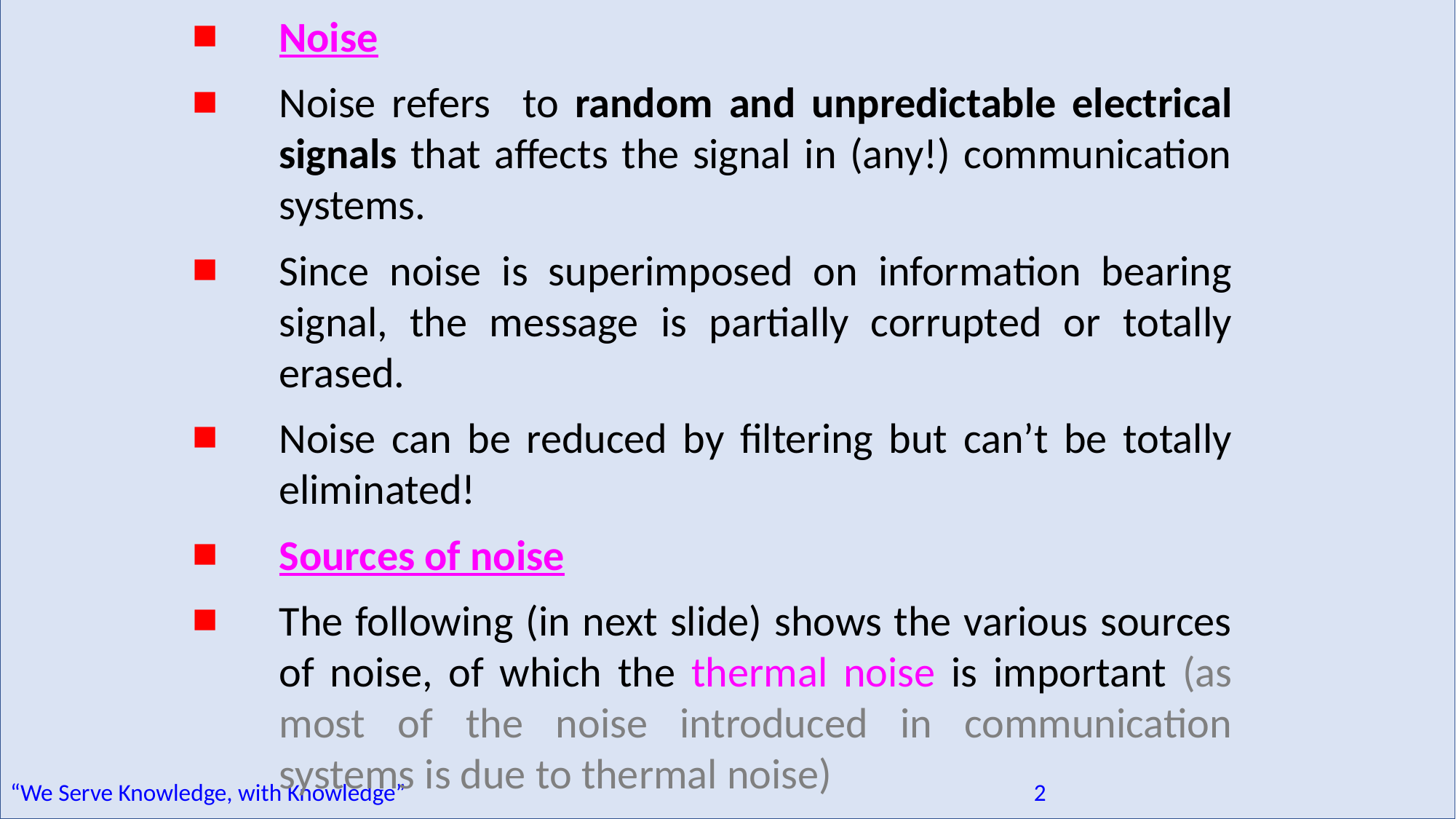

Noise
Noise refers  to random and unpredictable electrical signals that affects the signal in (any!) communication systems.
Since noise is superimposed on information bearing signal, the message is partially corrupted or totally erased.
Noise can be reduced by filtering but can’t be totally eliminated!
Sources of noise
The following (in next slide) shows the various sources of noise, of which the thermal noise is important (as most of the noise introduced in communication systems is due to thermal noise)